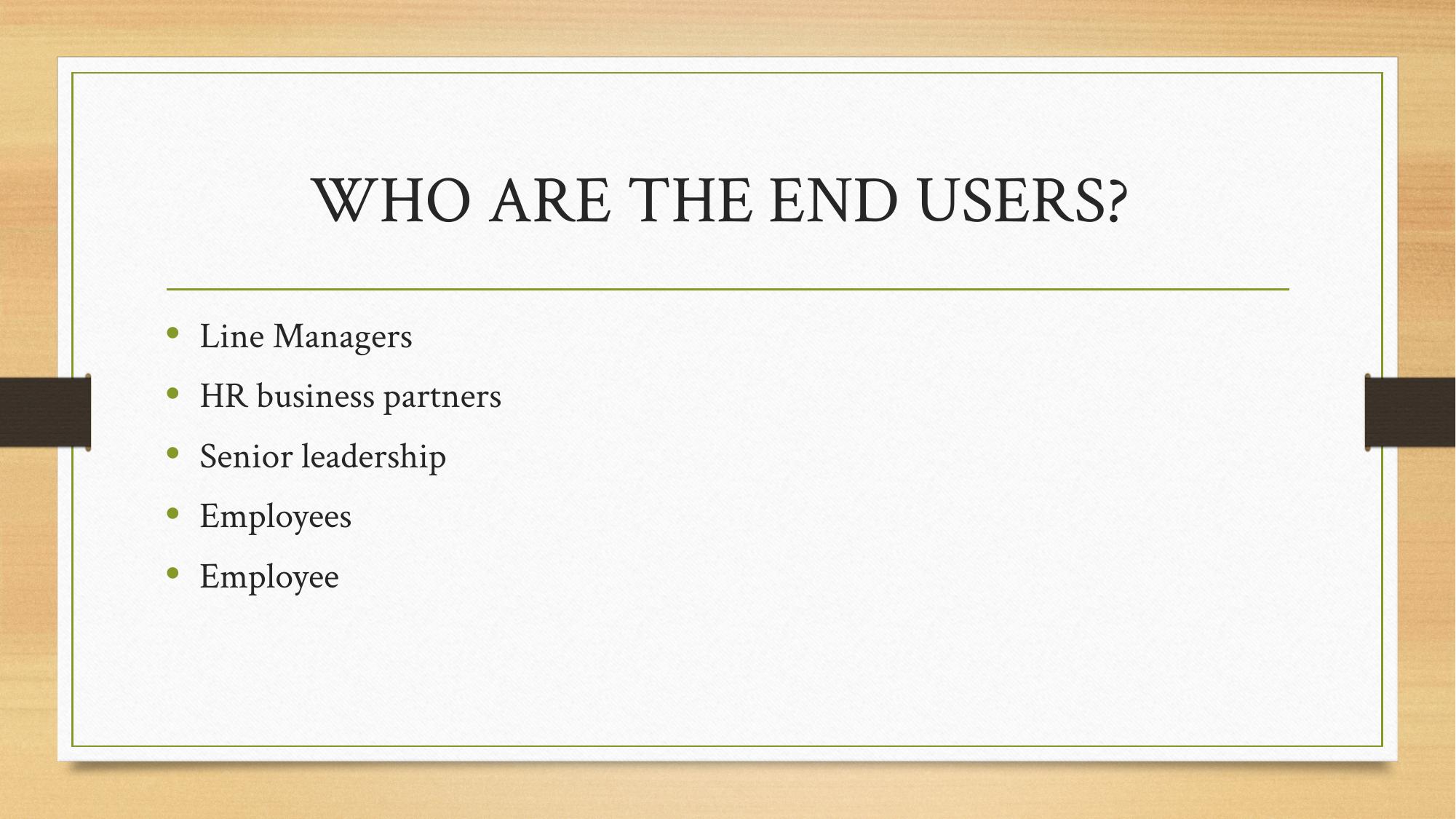

# WHO ARE THE END USERS?
Line Managers
HR business partners
Senior leadership
Employees
Employee